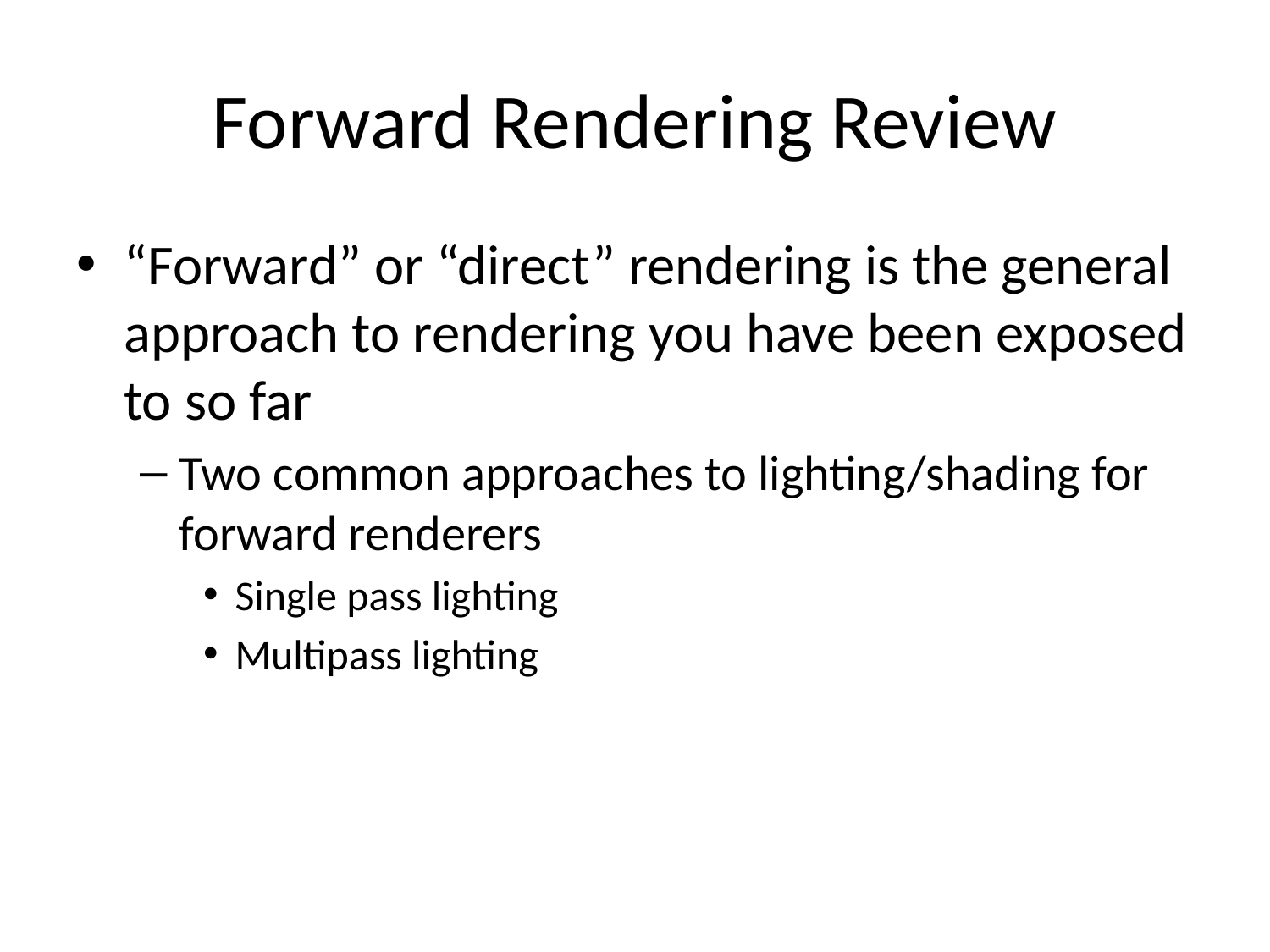

# Forward Rendering Review
“Forward” or “direct” rendering is the general approach to rendering you have been exposed to so far
Two common approaches to lighting/shading for forward renderers
Single pass lighting
Multipass lighting